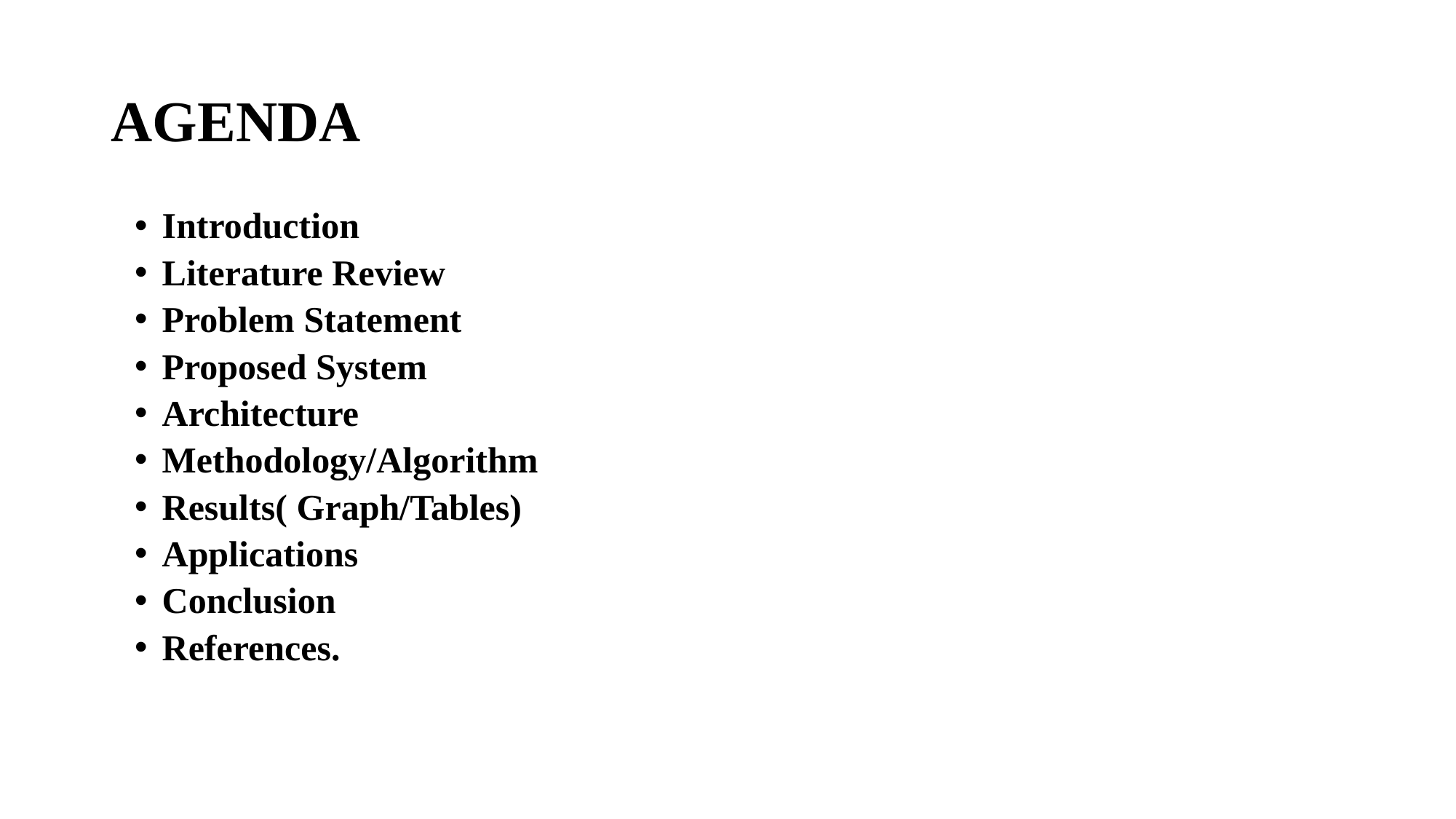

# AGENDA
Introduction
Literature Review
Problem Statement
Proposed System
Architecture
Methodology/Algorithm
Results( Graph/Tables)
Applications
Conclusion
References.